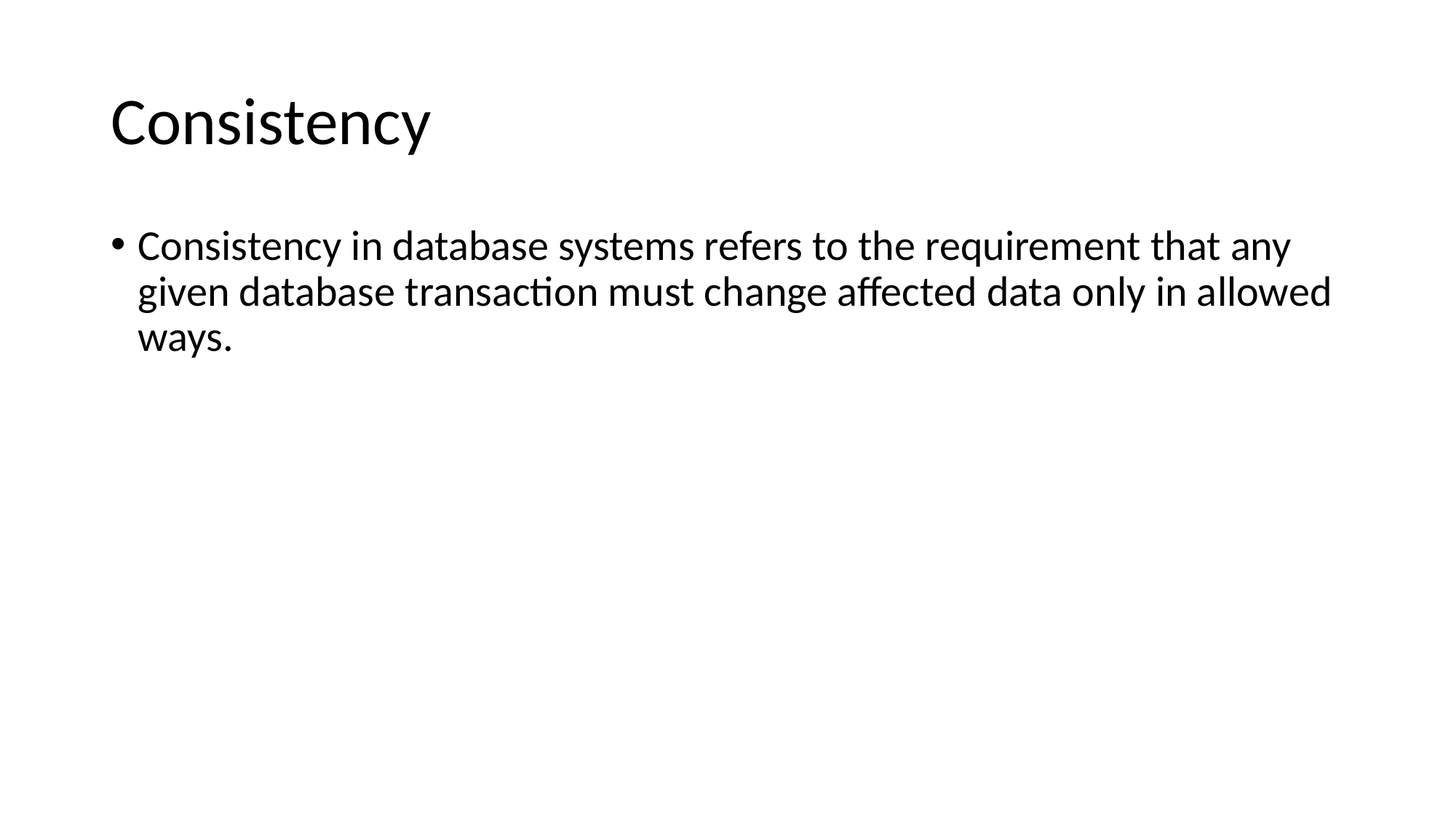

Consistency
Consistency in database systems refers to the requirement that any given database transaction must change affected data only in allowed ways.